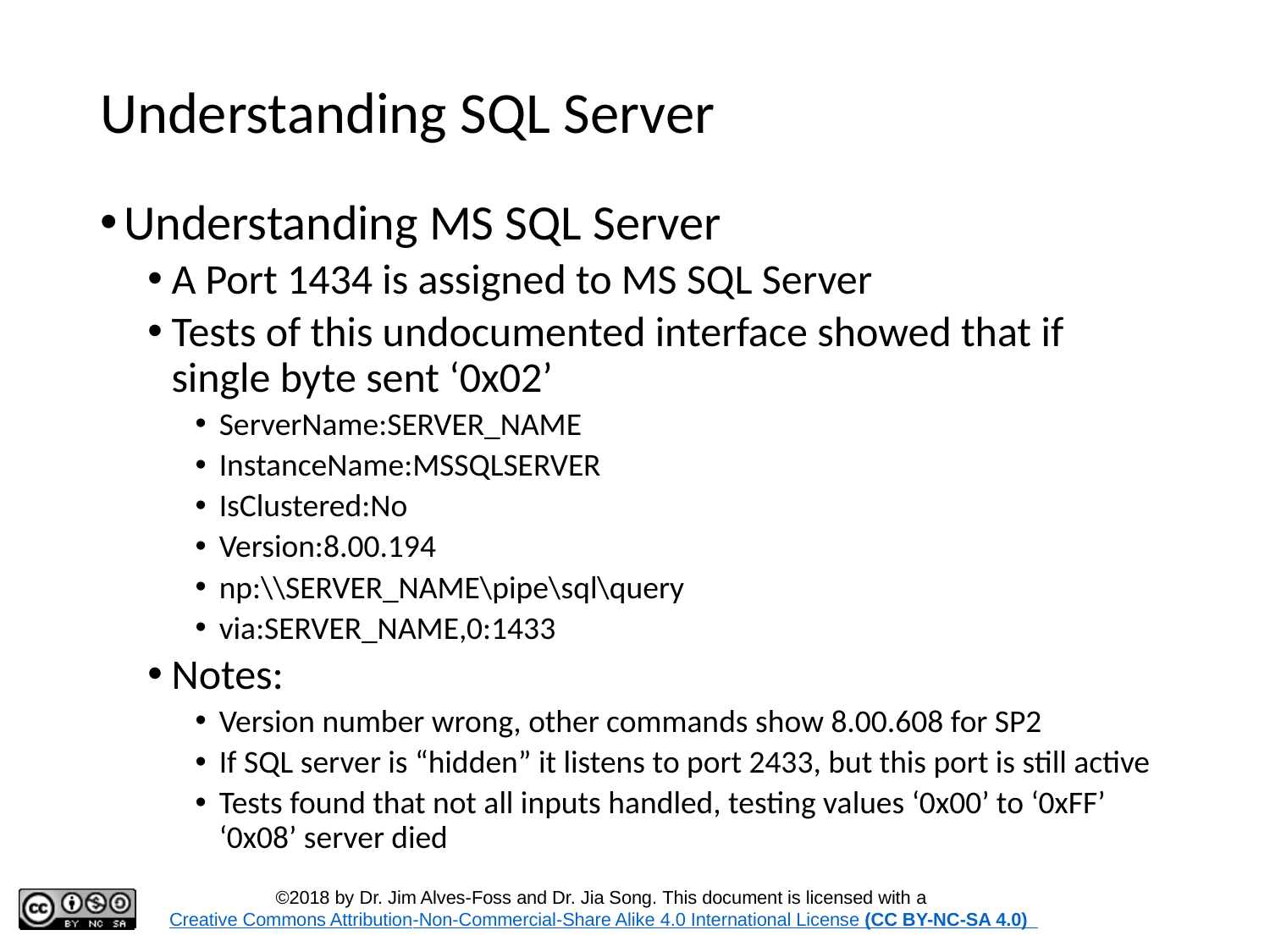

# Understanding SQL Server
Understanding MS SQL Server
A Port 1434 is assigned to MS SQL Server
Tests of this undocumented interface showed that if single byte sent ‘0x02’
ServerName:SERVER_NAME
InstanceName:MSSQLSERVER
IsClustered:No
Version:8.00.194
np:\\SERVER_NAME\pipe\sql\query
via:SERVER_NAME,0:1433
Notes:
Version number wrong, other commands show 8.00.608 for SP2
If SQL server is “hidden” it listens to port 2433, but this port is still active
Tests found that not all inputs handled, testing values ‘0x00’ to ‘0xFF’ ‘0x08’ server died